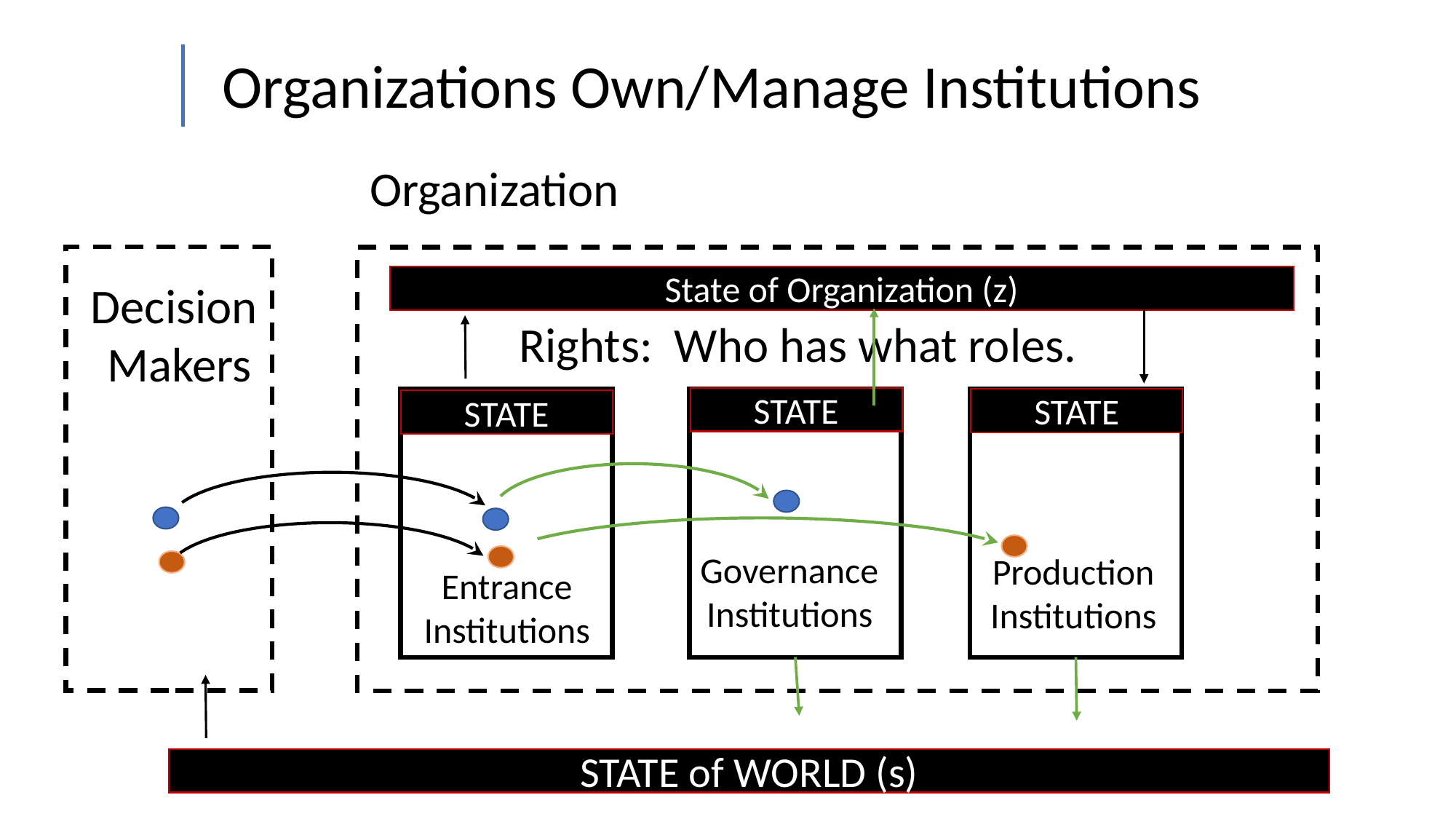

Organizations Own/Manage Institutions
Organization

State of Organization (z)
Decision
Makers
Rights:  Who has what roles.
STATE

STATE
STATE

Governance
Institutions
Production
Institutions

Entrance
Institutions
STATE of WORLD (s)